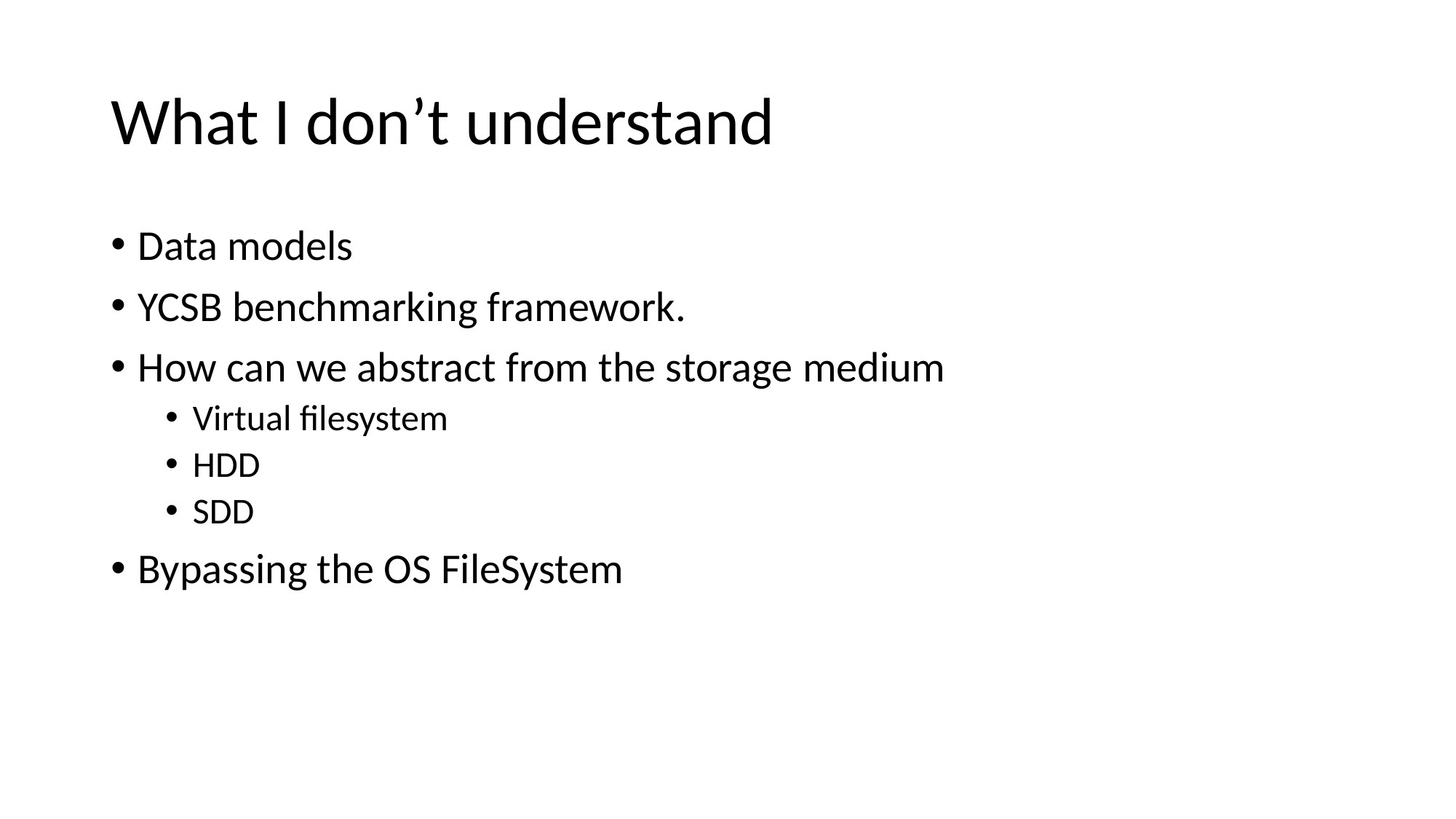

# What I don’t understand
Data models
YCSB benchmarking framework.
How can we abstract from the storage medium
Virtual filesystem
HDD
SDD
Bypassing the OS FileSystem